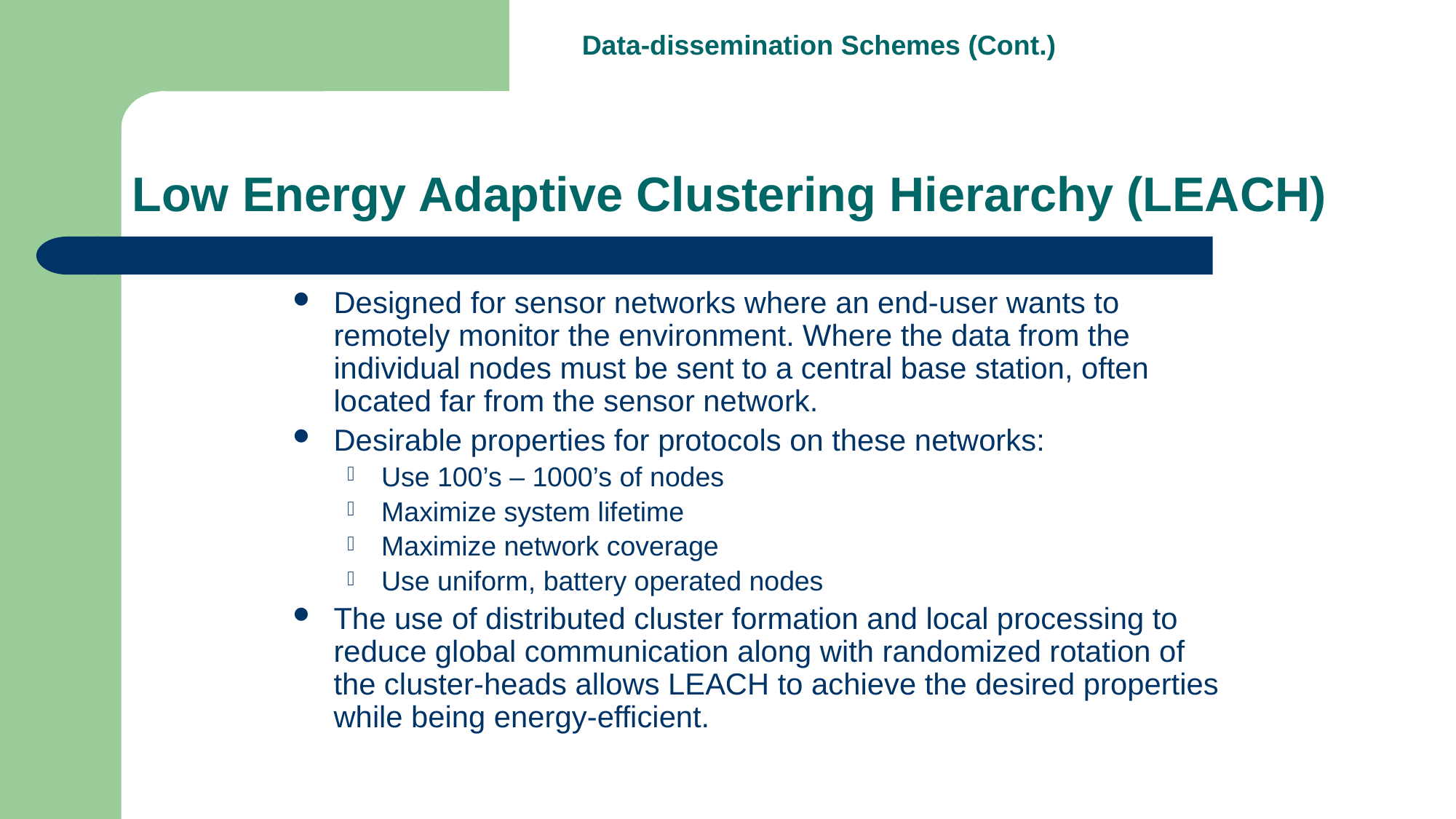

Data-dissemination Schemes (Cont.)
# Low Energy Adaptive Clustering Hierarchy (LEACH)
Designed for sensor networks where an end-user wants to remotely monitor the environment. Where the data from the individual nodes must be sent to a central base station, often located far from the sensor network.
Desirable properties for protocols on these networks:
Use 100’s – 1000’s of nodes
Maximize system lifetime
Maximize network coverage
Use uniform, battery operated nodes
The use of distributed cluster formation and local processing to reduce global communication along with randomized rotation of the cluster-heads allows LEACH to achieve the desired properties while being energy-efficient.